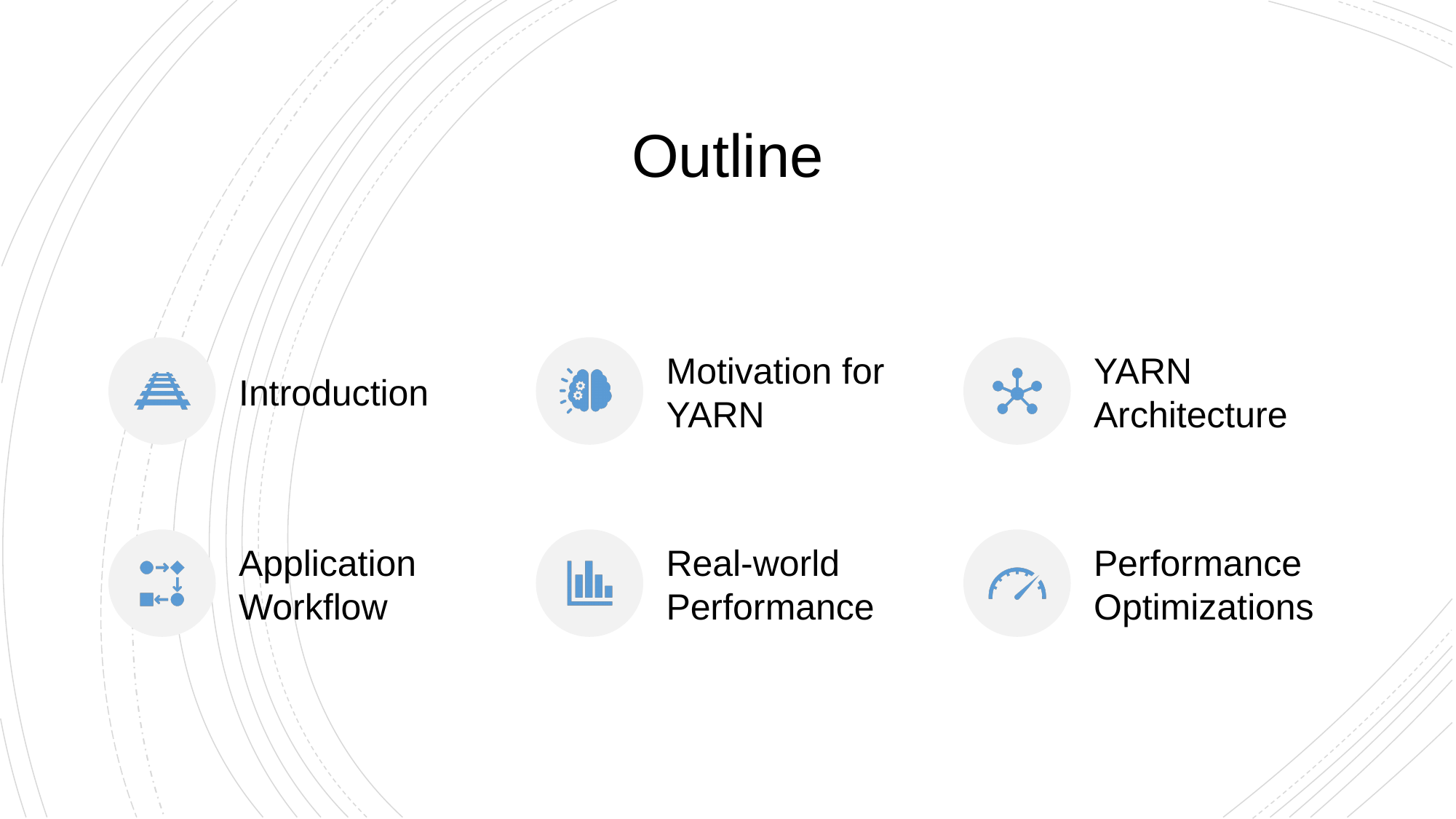

Outline
Introduction
Motivation for YARN
YARN Architecture
Application Workflow
Real-world Performance
Performance Optimizations